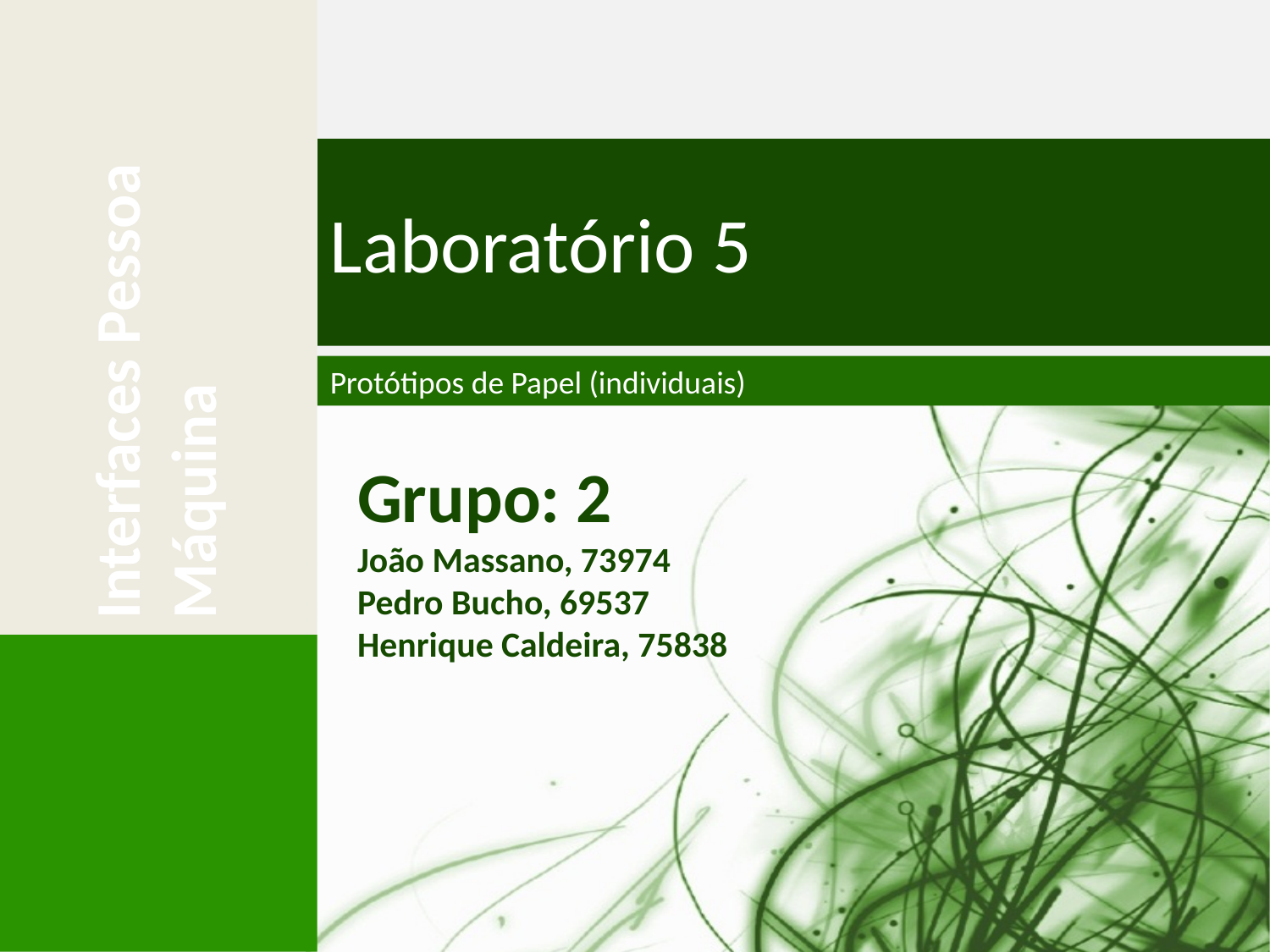

Laboratório 5
Protótipos de Papel (individuais)
Grupo: 2
João Massano, 73974
Pedro Bucho, 69537
Henrique Caldeira, 75838